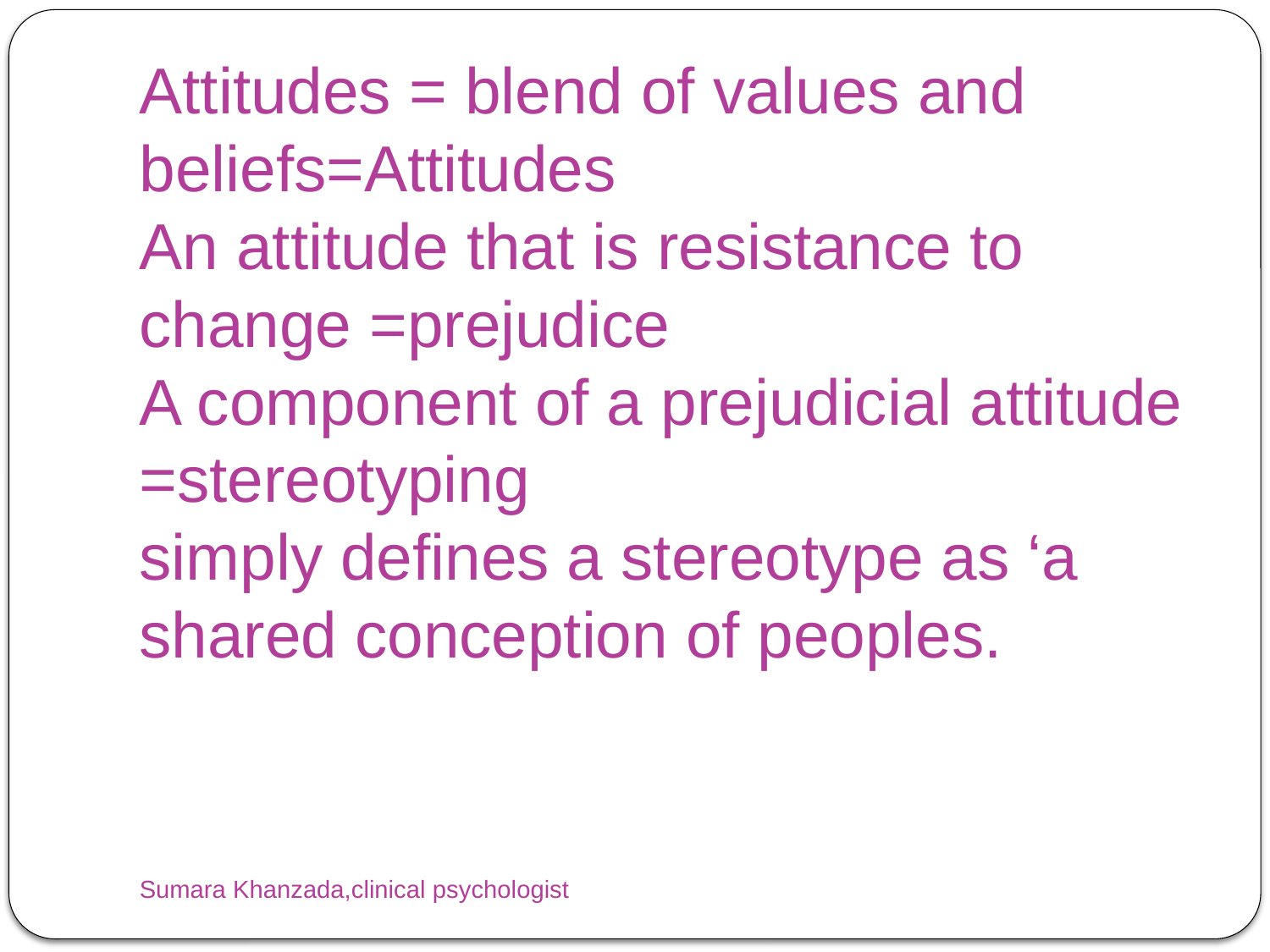

# Attitudes = blend of values and beliefs=Attitudes An attitude that is resistance to change =prejudice A component of a prejudicial attitude =stereotyping simply defines a stereotype as ‘a shared conception of peoples.
Sumara Khanzada,clinical psychologist